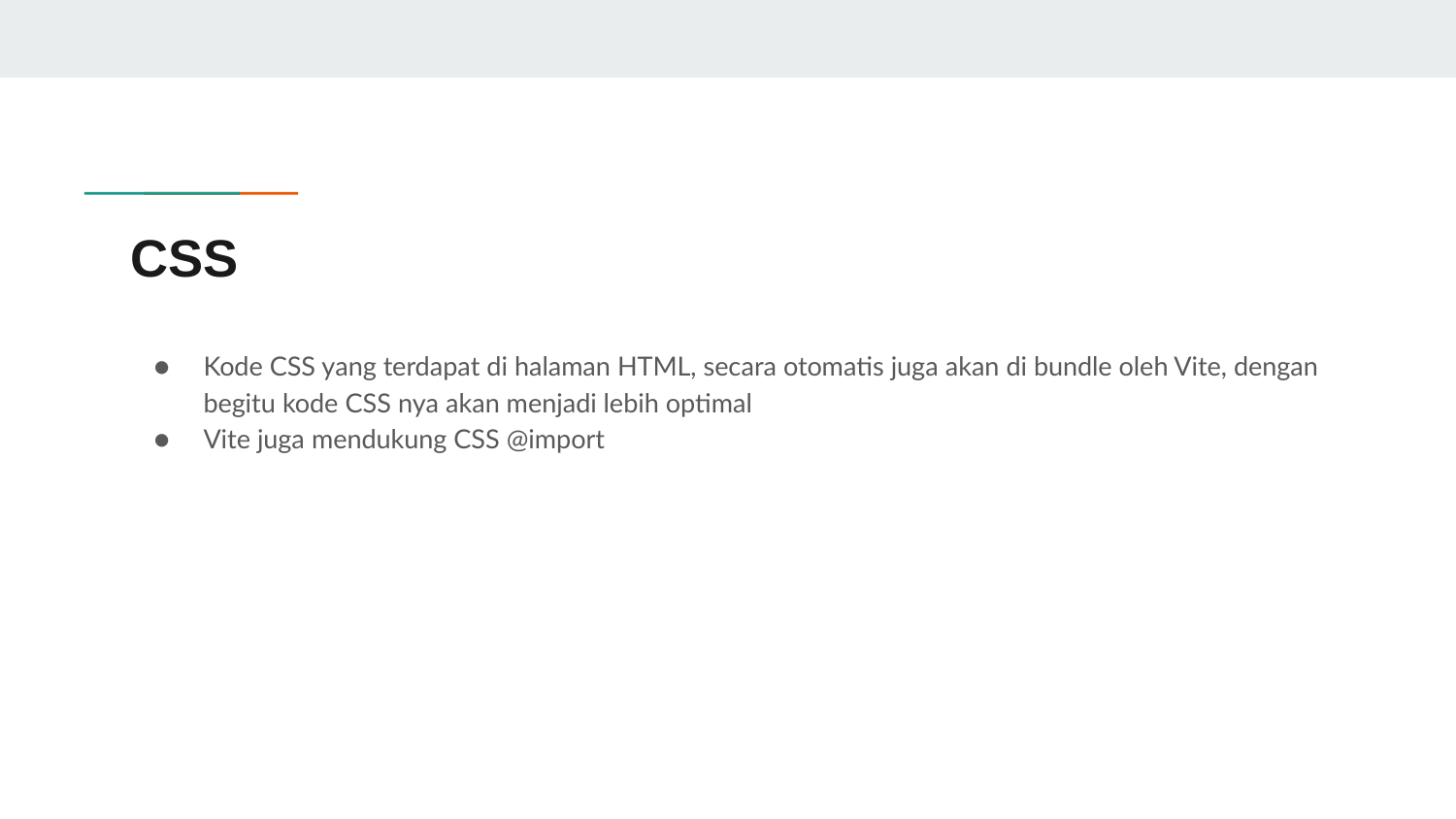

# CSS
Kode CSS yang terdapat di halaman HTML, secara otomatis juga akan di bundle oleh Vite, dengan begitu kode CSS nya akan menjadi lebih optimal
Vite juga mendukung CSS @import